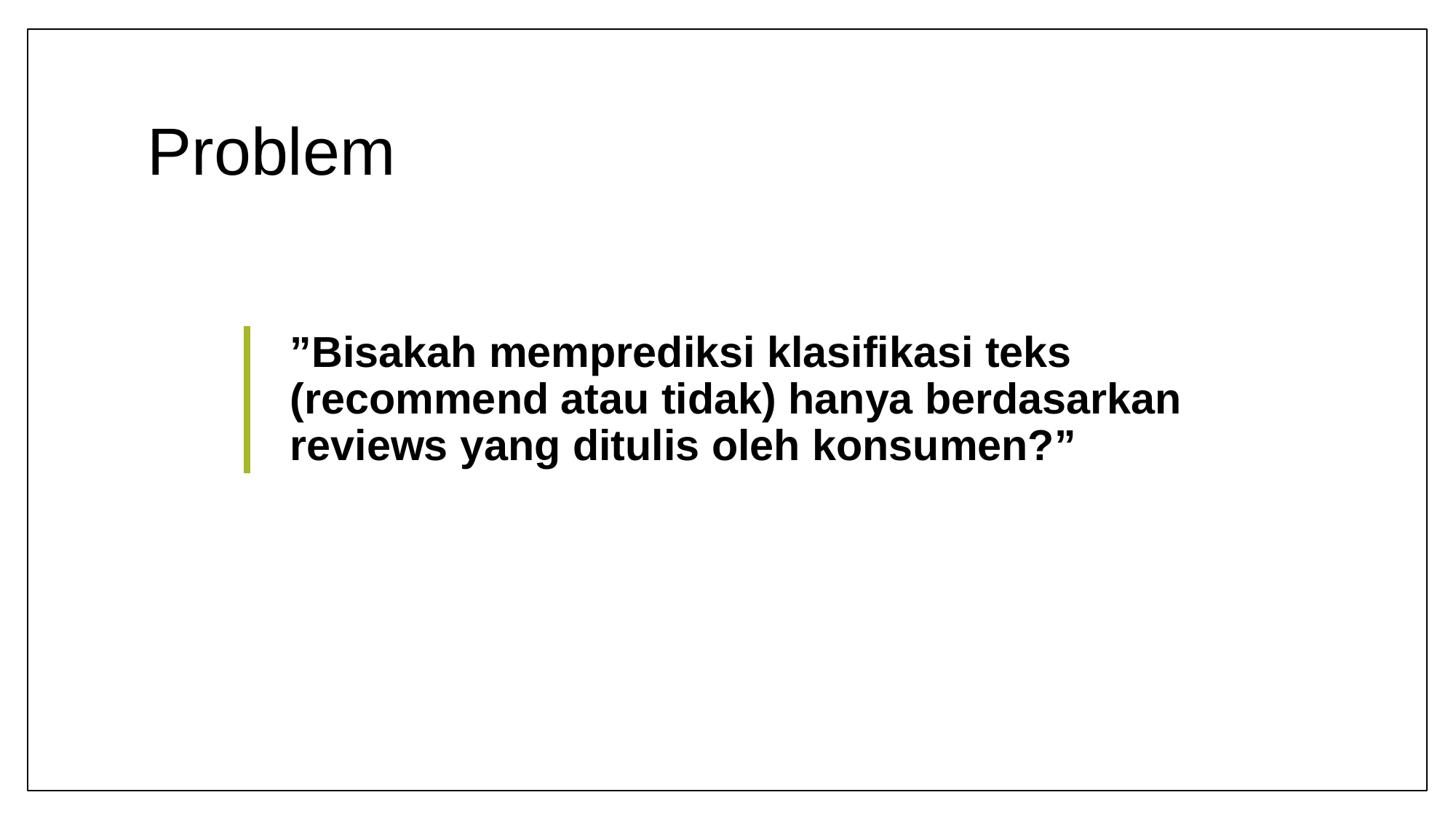

# Problem
”Bisakah memprediksi klasifikasi teks (recommend atau tidak) hanya berdasarkan reviews yang ditulis oleh konsumen?”